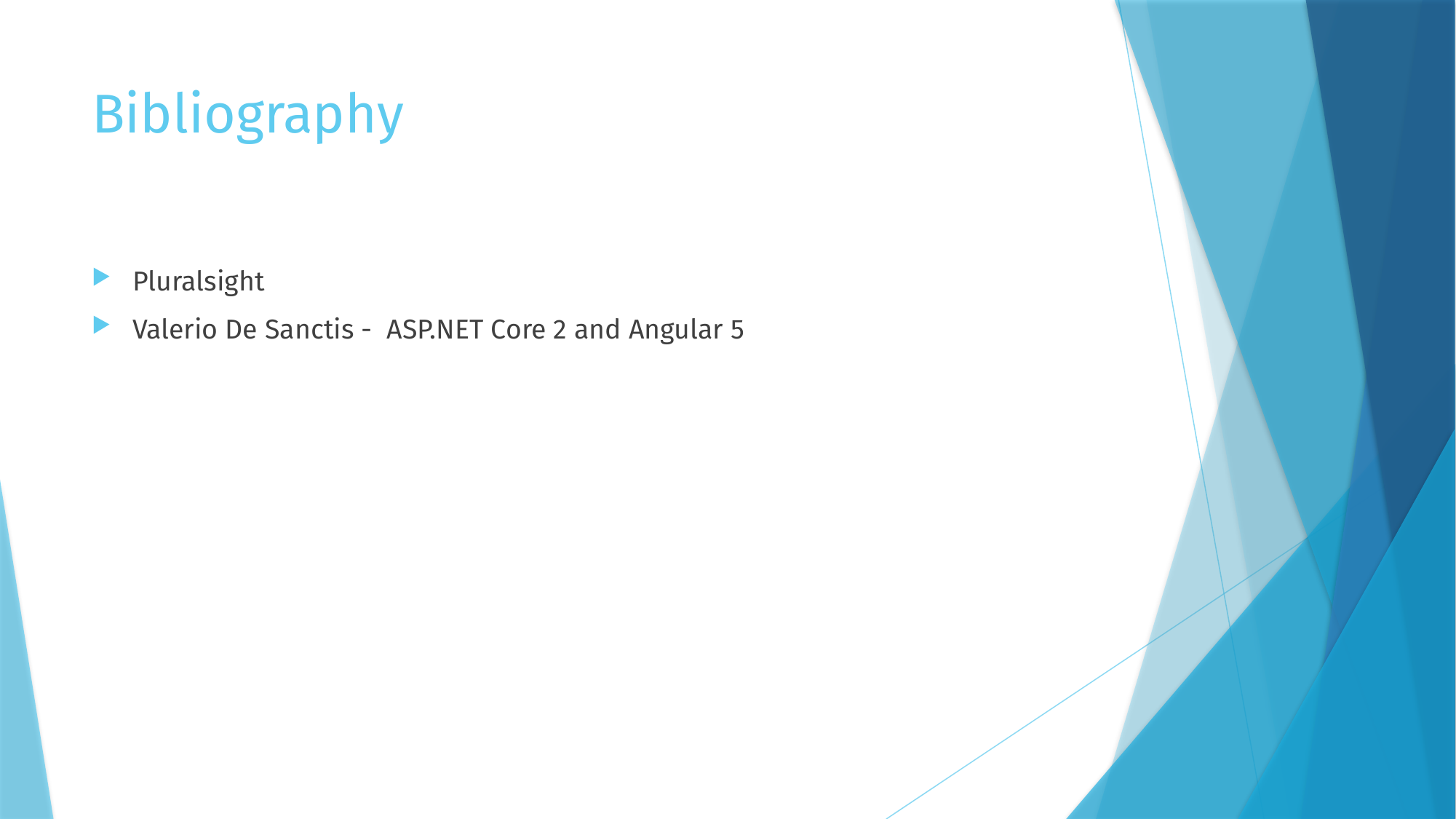

# Bibliography
Pluralsight
Valerio De Sanctis -  ASP.NET Core 2 and Angular 5